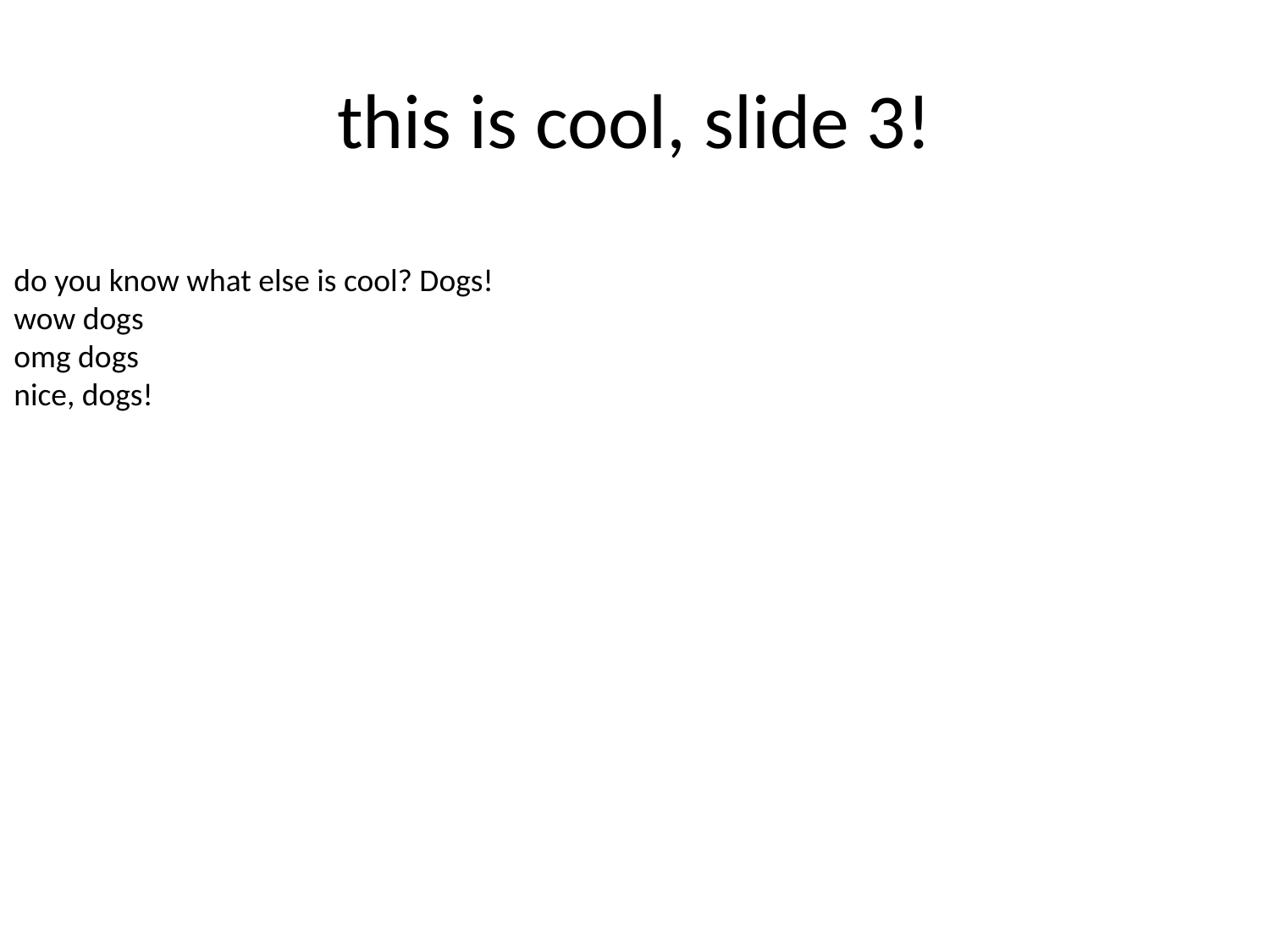

# this is cool, slide 3!
-	do you know what else is cool? Dogs!
-	wow dogs
-	omg dogs
-	nice, dogs!